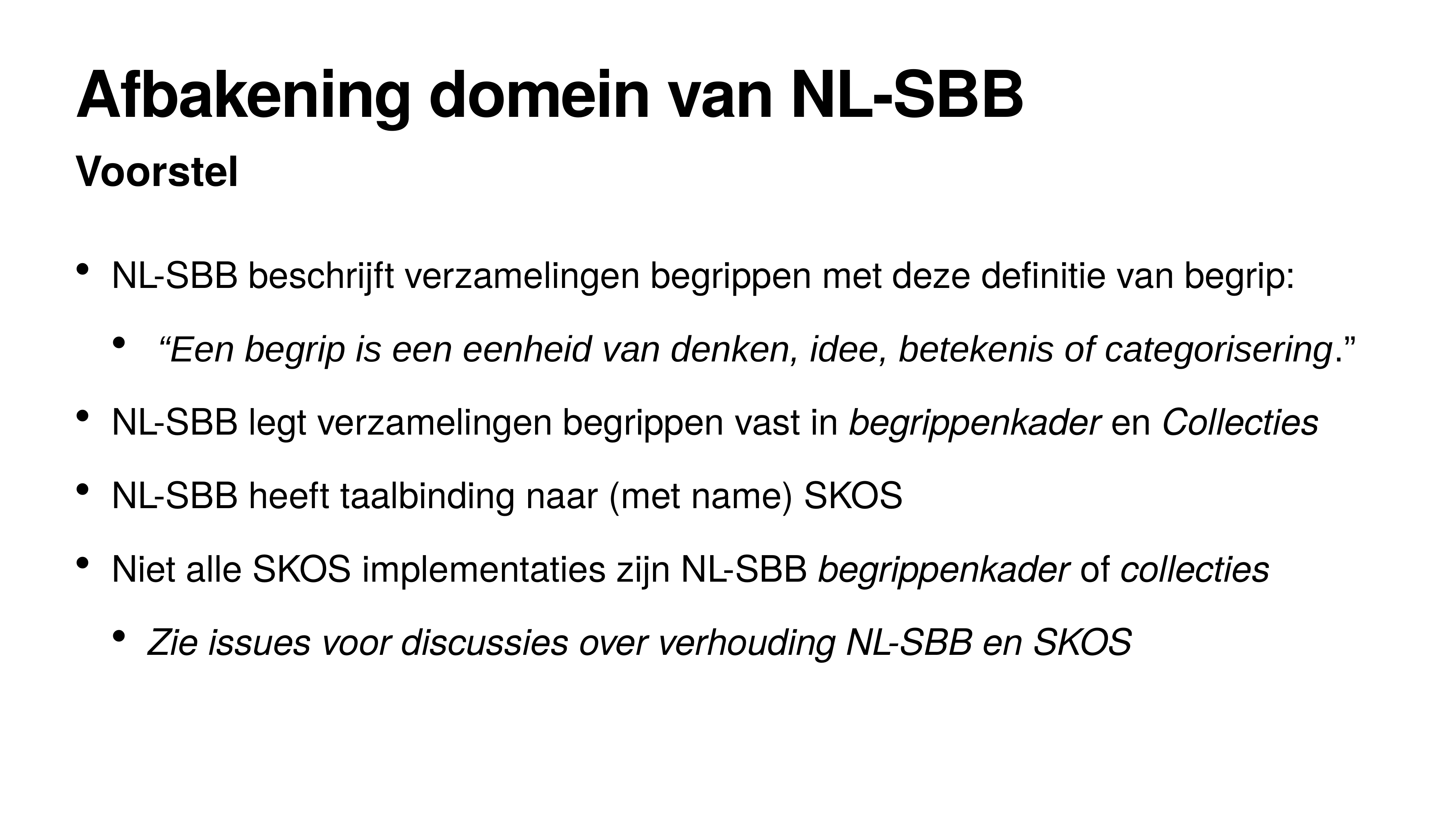

# Afbakening domein van NL-SBB
Voorstel
NL-SBB beschrijft verzamelingen begrippen met deze definitie van begrip:
 “Een begrip is een eenheid van denken, idee, betekenis of categorisering.”
NL-SBB legt verzamelingen begrippen vast in begrippenkader en Collecties
NL-SBB heeft taalbinding naar (met name) SKOS
Niet alle SKOS implementaties zijn NL-SBB begrippenkader of collecties
Zie issues voor discussies over verhouding NL-SBB en SKOS